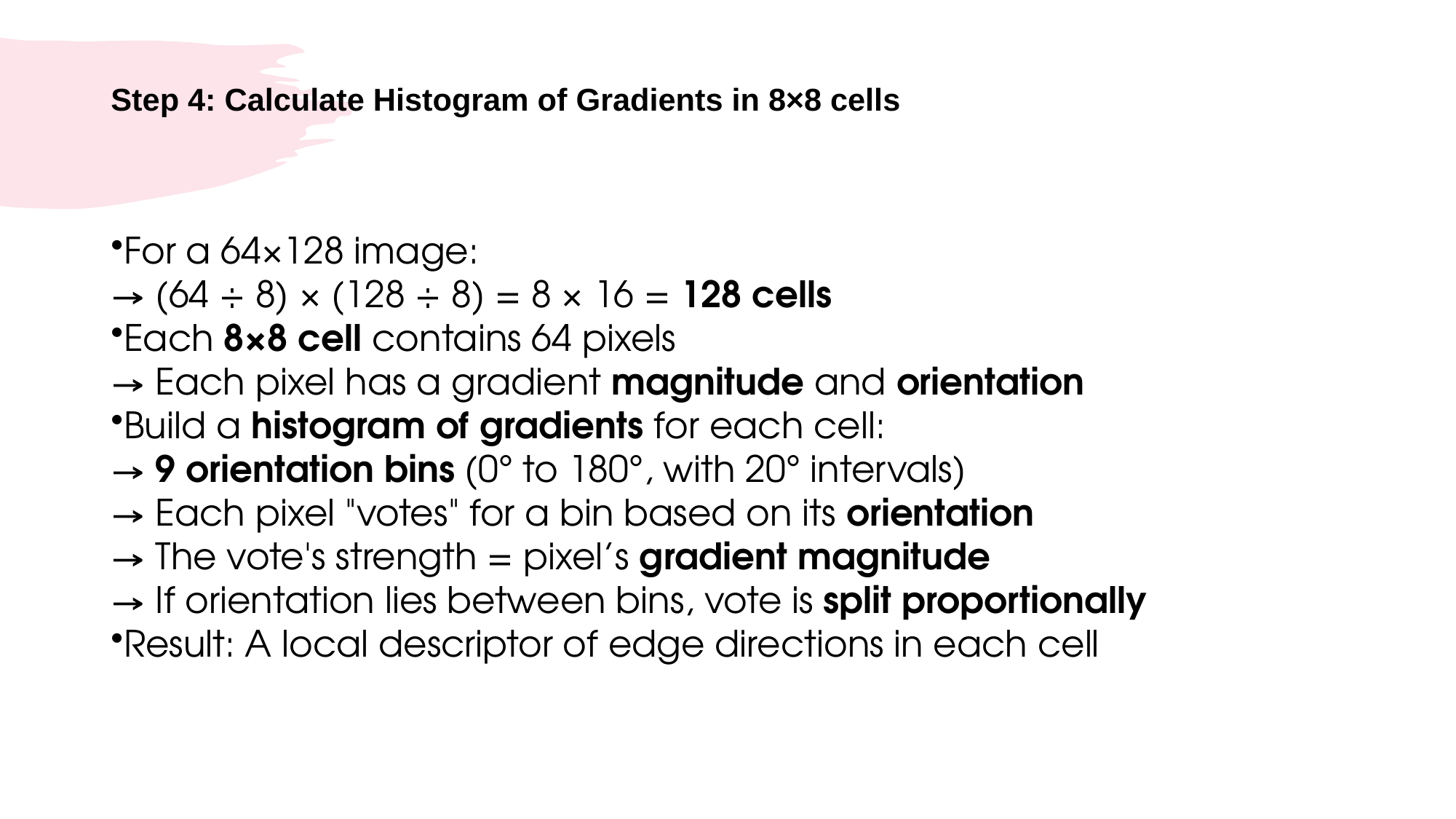

# Step 4: Calculate Histogram of Gradients in 8×8 cells
For a 64×128 image:
→ (64 ÷ 8) × (128 ÷ 8) = 8 × 16 = 128 cells
Each 8×8 cell contains 64 pixels
→ Each pixel has a gradient magnitude and orientation
Build a histogram of gradients for each cell:
→ 9 orientation bins (0° to 180°, with 20° intervals)
→ Each pixel "votes" for a bin based on its orientation
→ The vote's strength = pixel’s gradient magnitude
→ If orientation lies between bins, vote is split proportionally
Result: A local descriptor of edge directions in each cell